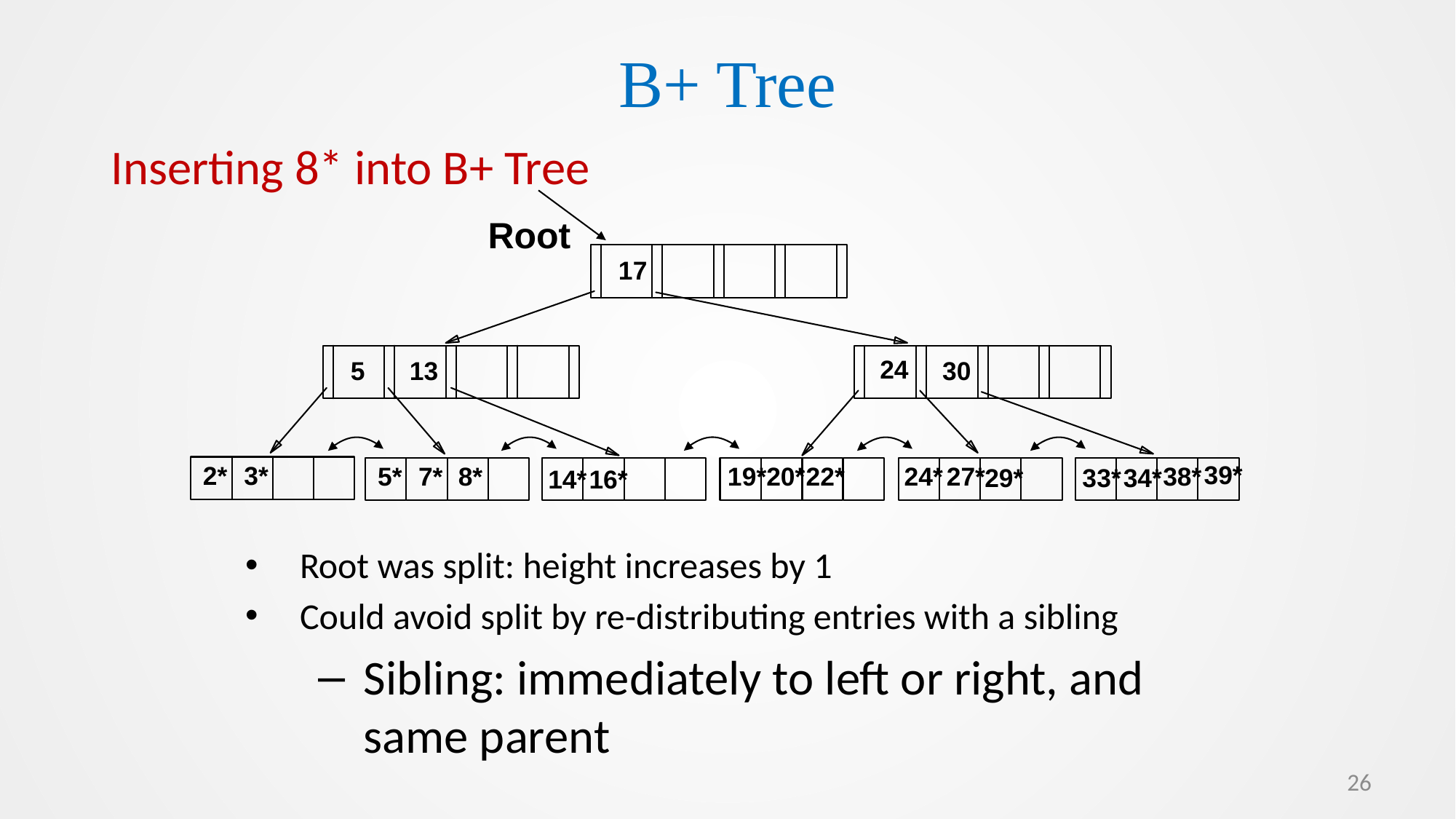

B+ Tree
Inserting 8* into B+ Tree

Root

17

24
5
13
30

39*
2*
3*
5*
7*
8*
19*
20*
22*
24*
27*
38*
29*
33*
34*

14*
16*

Root was split: height increases by 1
Could avoid split by re-distributing entries with a sibling
Sibling: immediately to left or right, and same parent
26